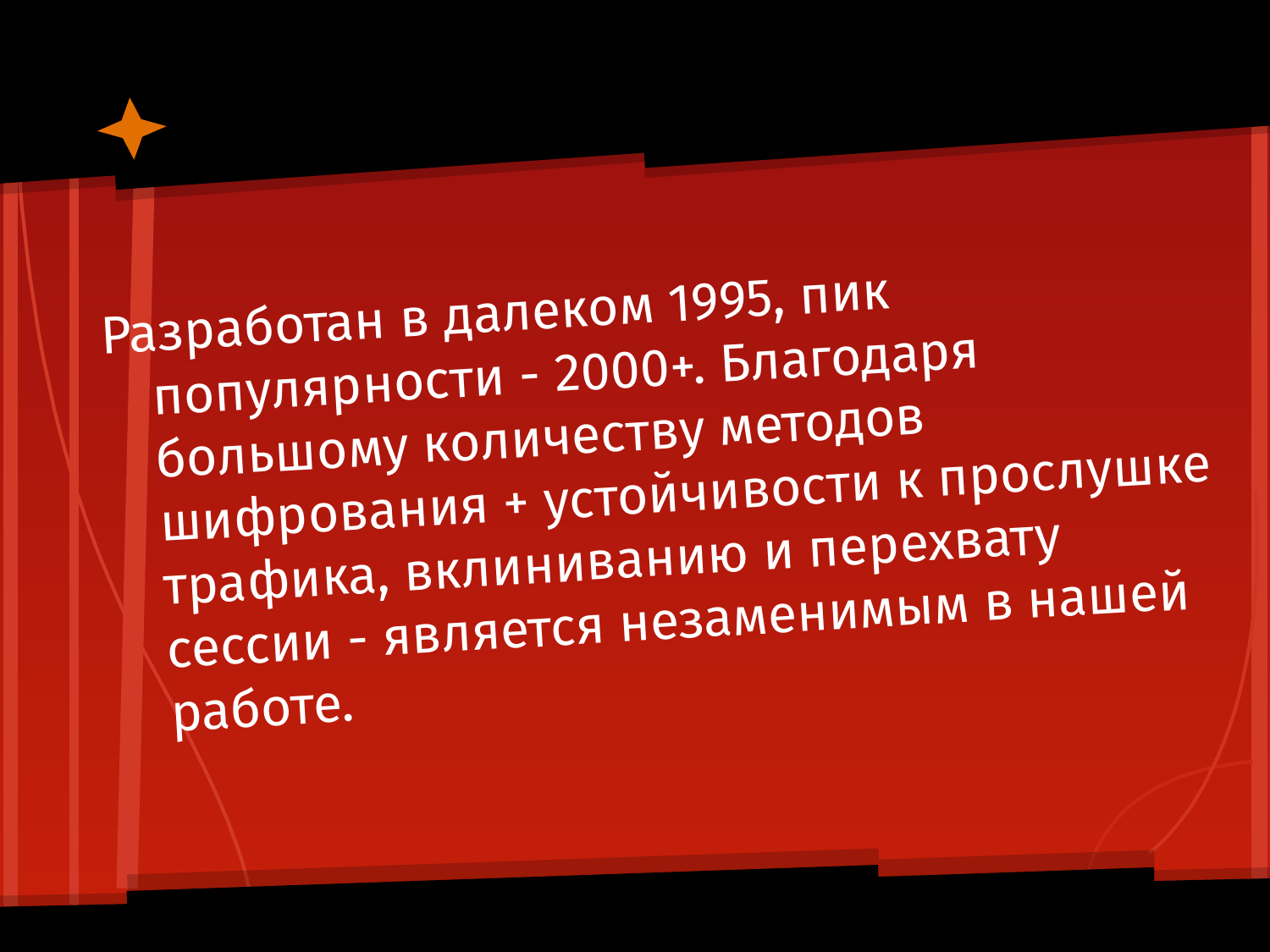

Разработан в далеком 1995, пик популярности - 2000+. Благодаря большому количеству методов шифрования + устойчивости к прослушке трафика, вклиниванию и перехвату сессии - является незаменимым в нашей работе.